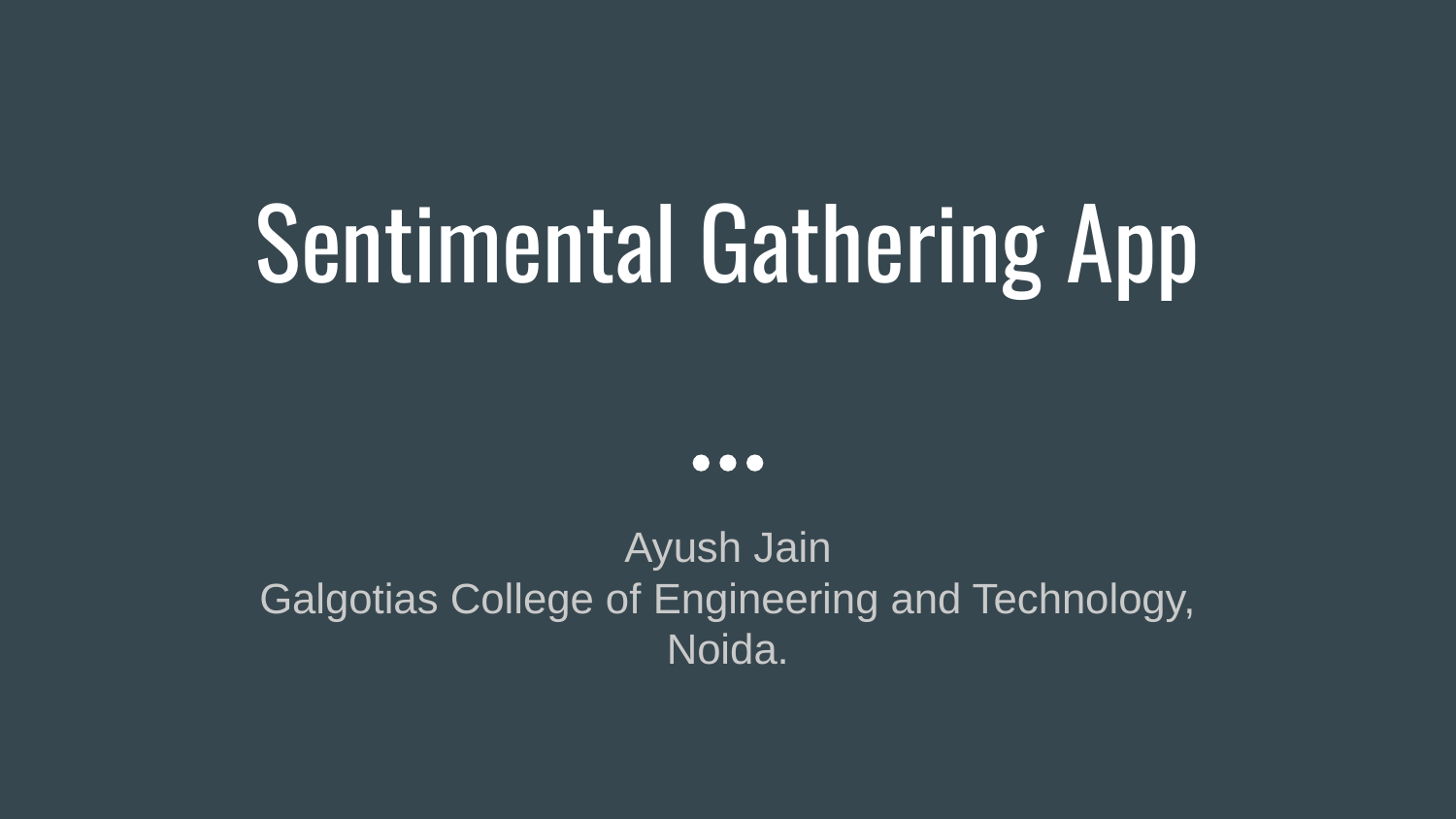

# Sentimental Gathering App

Ayush Jain
Galgotias College of Engineering and Technology,
Noida.